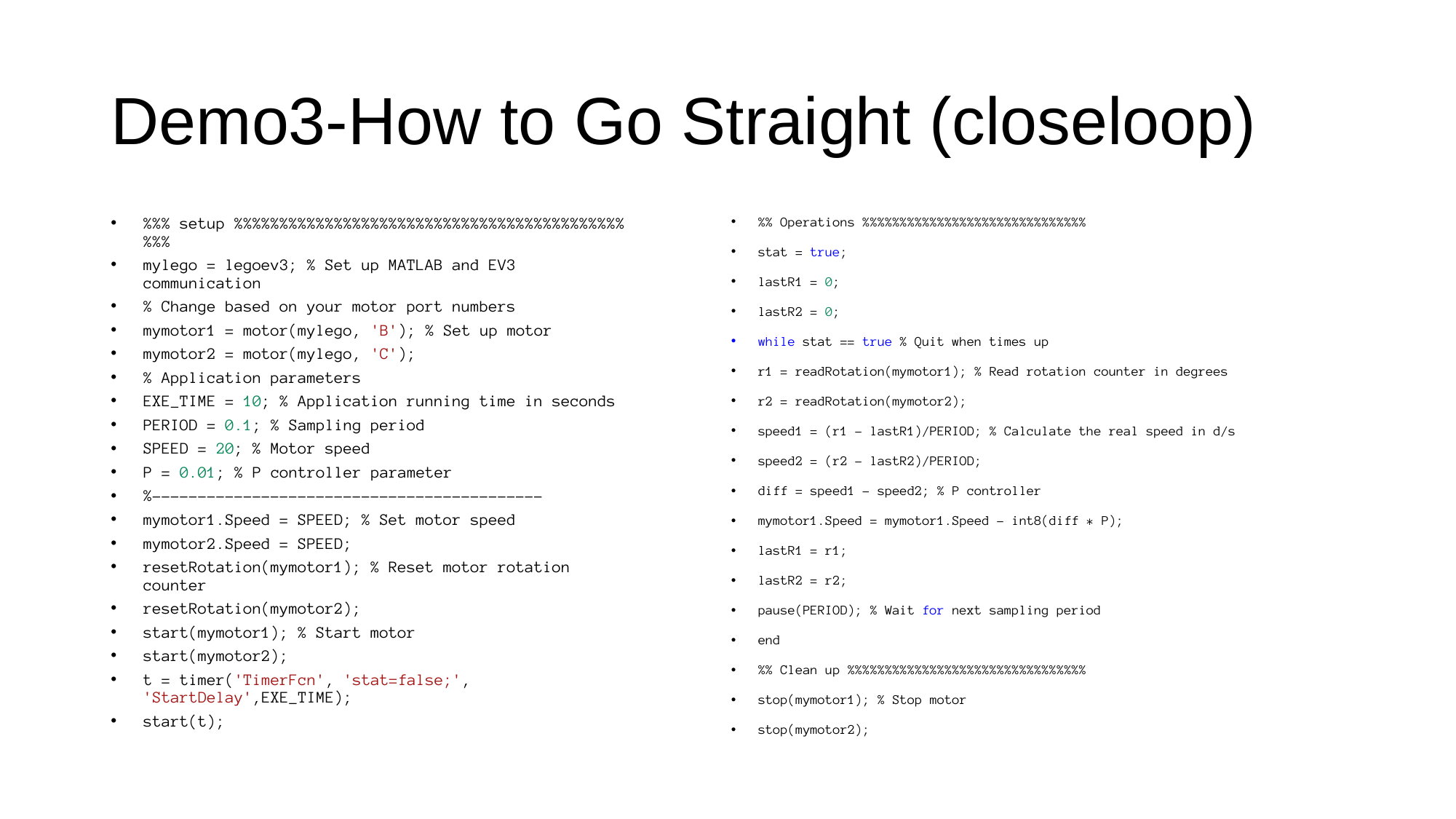

# Demo3-How to Go Straight (closeloop)
%%% setup %%%%%%%%%%%%%%%%%%%%%%%%%%%%%%%%%%%%%%%%%%%%%%
mylego = legoev3; % Set up MATLAB and EV3 communication
% Change based on your motor port numbers
mymotor1 = motor(mylego, 'B'); % Set up motor
mymotor2 = motor(mylego, 'C');
% Application parameters
EXE_TIME = 10; % Application running time in seconds
PERIOD = 0.1; % Sampling period
SPEED = 20; % Motor speed
P = 0.01; % P controller parameter
%-------------------------------------------
mymotor1.Speed = SPEED; % Set motor speed
mymotor2.Speed = SPEED;
resetRotation(mymotor1); % Reset motor rotation counter
resetRotation(mymotor2);
start(mymotor1); % Start motor
start(mymotor2);
t = timer('TimerFcn', 'stat=false;', 'StartDelay',EXE_TIME);
start(t);

%% Operations %%%%%%%%%%%%%%%%%%%%%%%%%%%%%%
stat = true;
lastR1 = 0;
lastR2 = 0;
while stat == true % Quit when times up
r1 = readRotation(mymotor1); % Read rotation counter in degrees
r2 = readRotation(mymotor2);
speed1 = (r1 - lastR1)/PERIOD; % Calculate the real speed in d/s
speed2 = (r2 - lastR2)/PERIOD;
diff = speed1 - speed2; % P controller
mymotor1.Speed = mymotor1.Speed - int8(diff * P);
lastR1 = r1;
lastR2 = r2;
pause(PERIOD); % Wait for next sampling period
end
%% Clean up %%%%%%%%%%%%%%%%%%%%%%%%%%%%%%%%
stop(mymotor1); % Stop motor
stop(mymotor2);